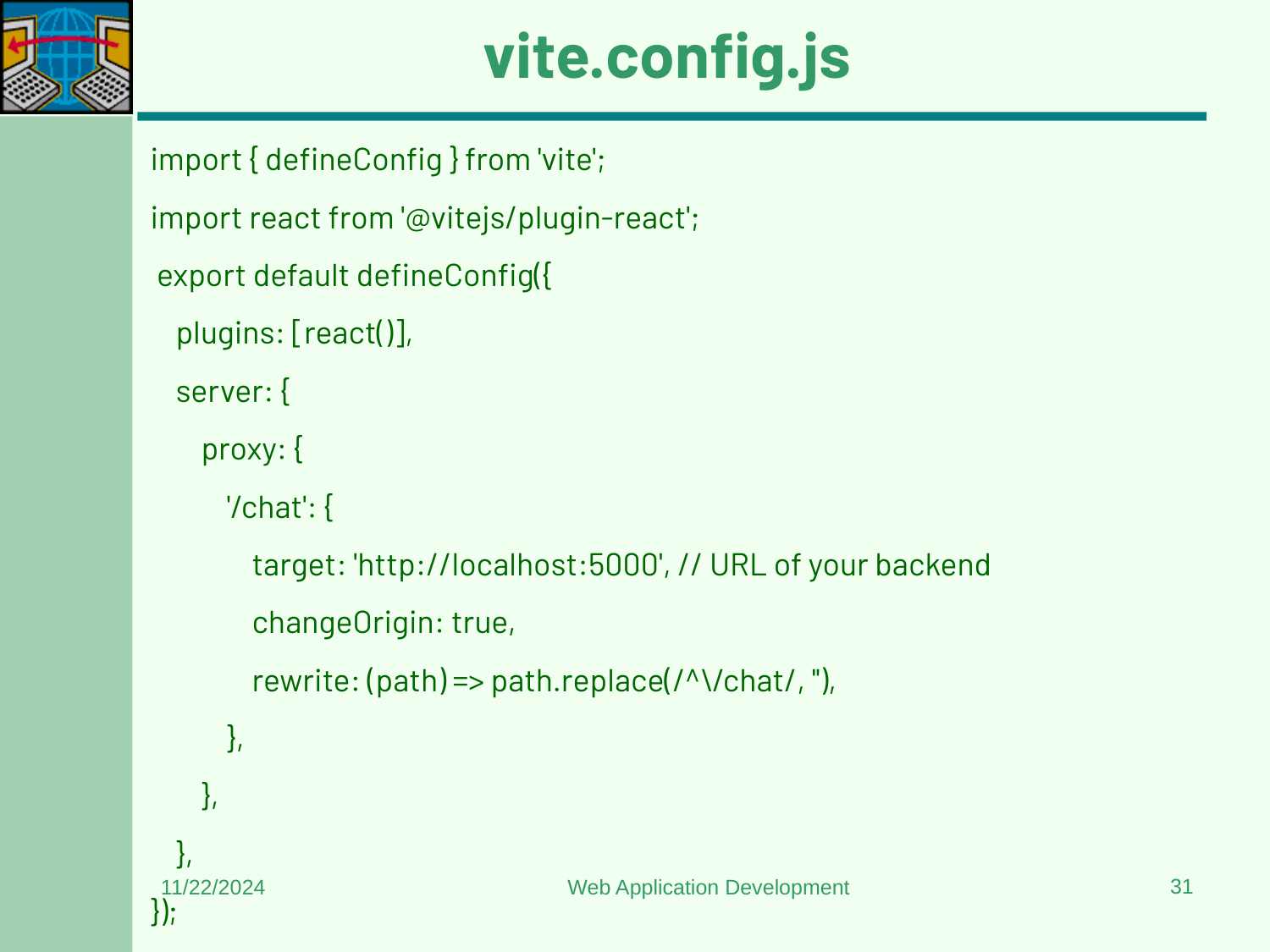

# vite.config.js
import { defineConfig } from 'vite';
import react from '@vitejs/plugin-react';
 export default defineConfig({
    plugins: [react()],
    server: {
        proxy: {
            '/chat': {
                target: 'http://localhost:5000', // URL of your backend
                changeOrigin: true,
                rewrite: (path) => path.replace(/^\/chat/, ''),
            },
        },
    },
});

31
11/22/2024
Web Application Development